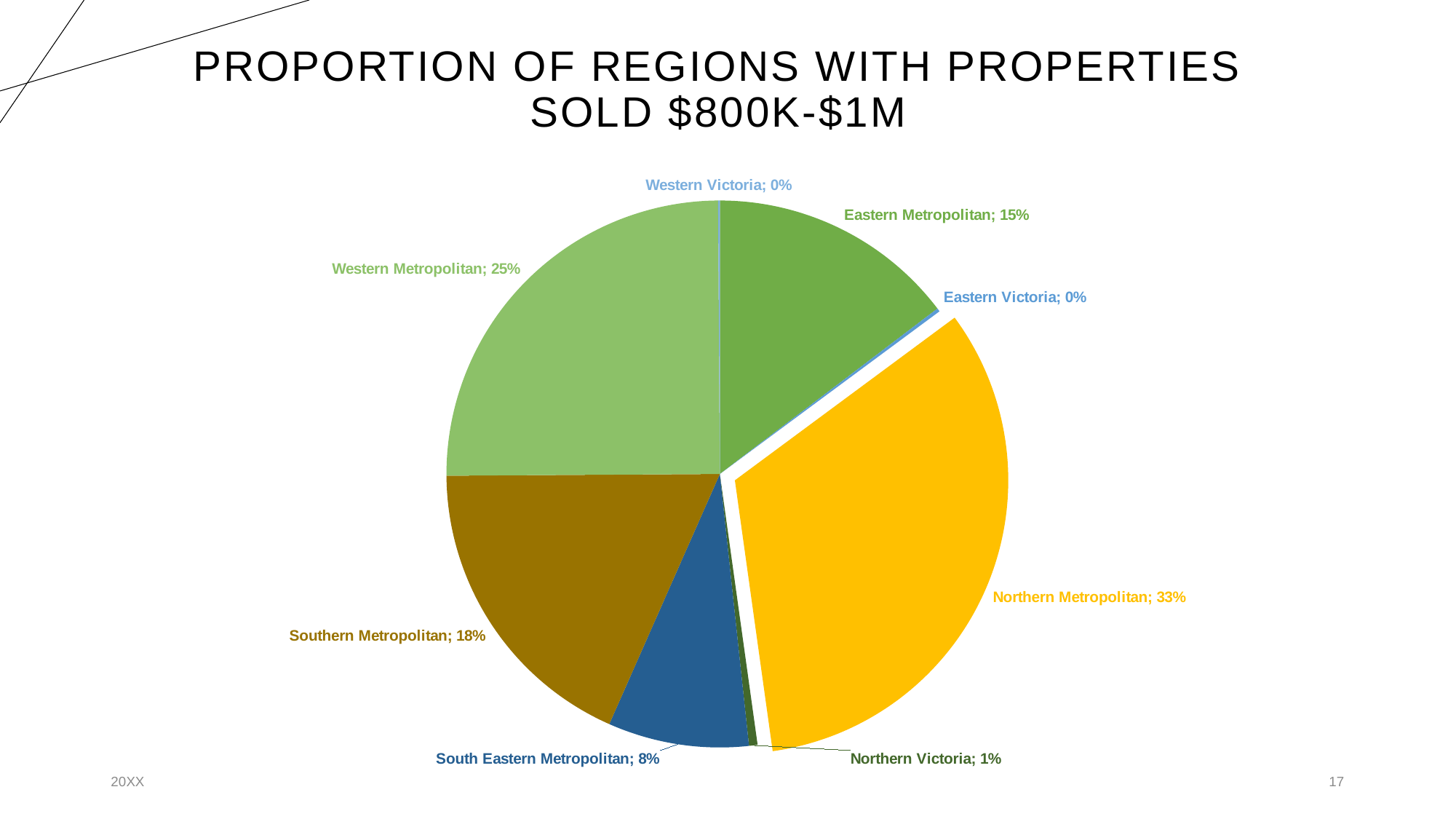

# Proportion of regions with properties sold $800k-$1m

### Chart

| Category |
|---|

### Chart

| Category | Percentage |
|---|---|
| Eastern Metropolitan | 0.1465863453815261 |
| Eastern Victoria | 0.002008032128514056 |
| Northern Metropolitan | 0.3293172690763052 |
| Northern Victoria | 0.0050200803212851405 |
| South Eastern Metropolitan | 0.08333333333333333 |
| Southern Metropolitan | 0.1827309236947791 |
| Western Metropolitan | 0.25 |
| Western Victoria | 0.001004016064257028 |
20XX
17